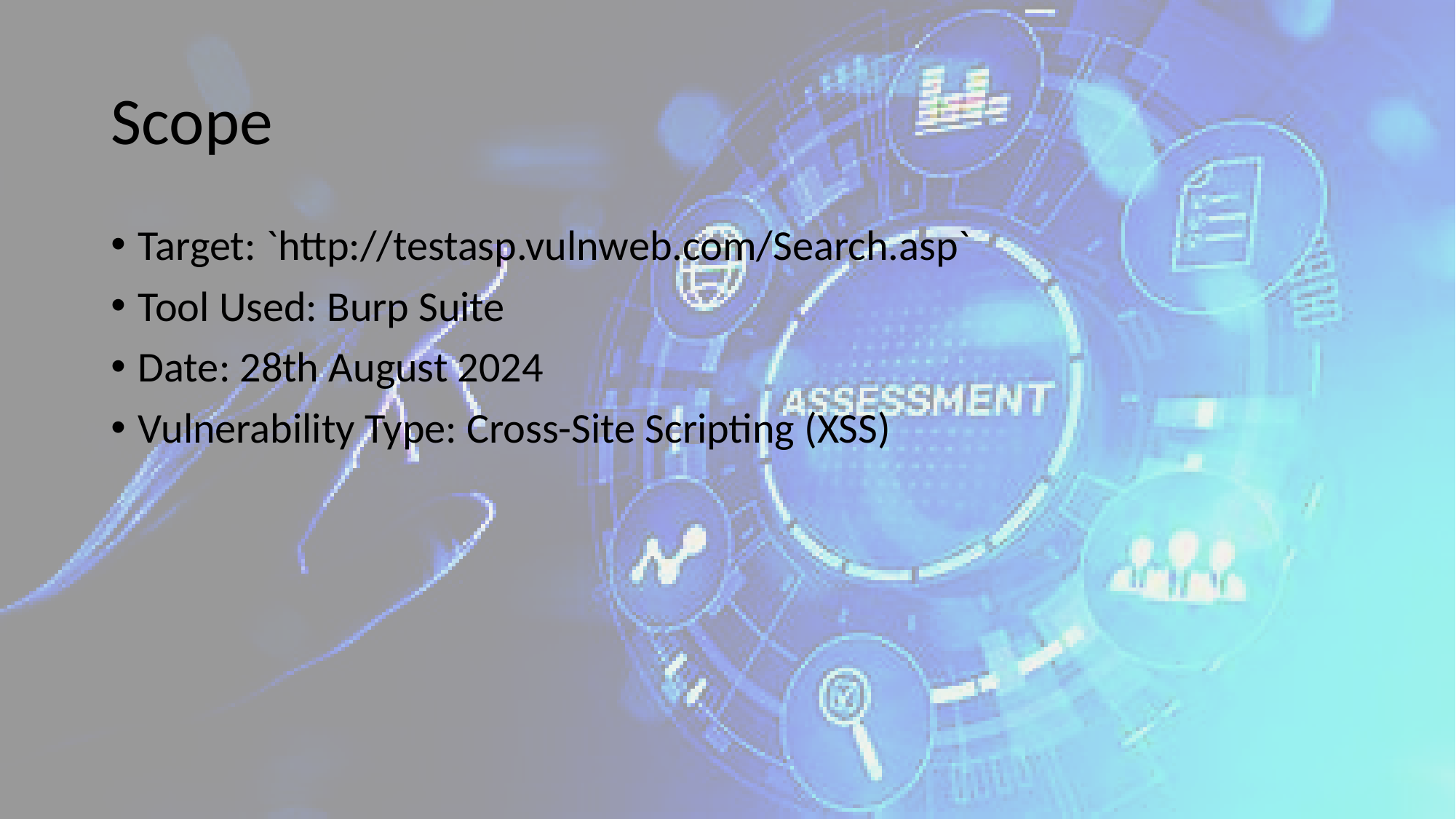

# Scope
Target: `http://testasp.vulnweb.com/Search.asp`
Tool Used: Burp Suite
Date: 28th August 2024
Vulnerability Type: Cross-Site Scripting (XSS)